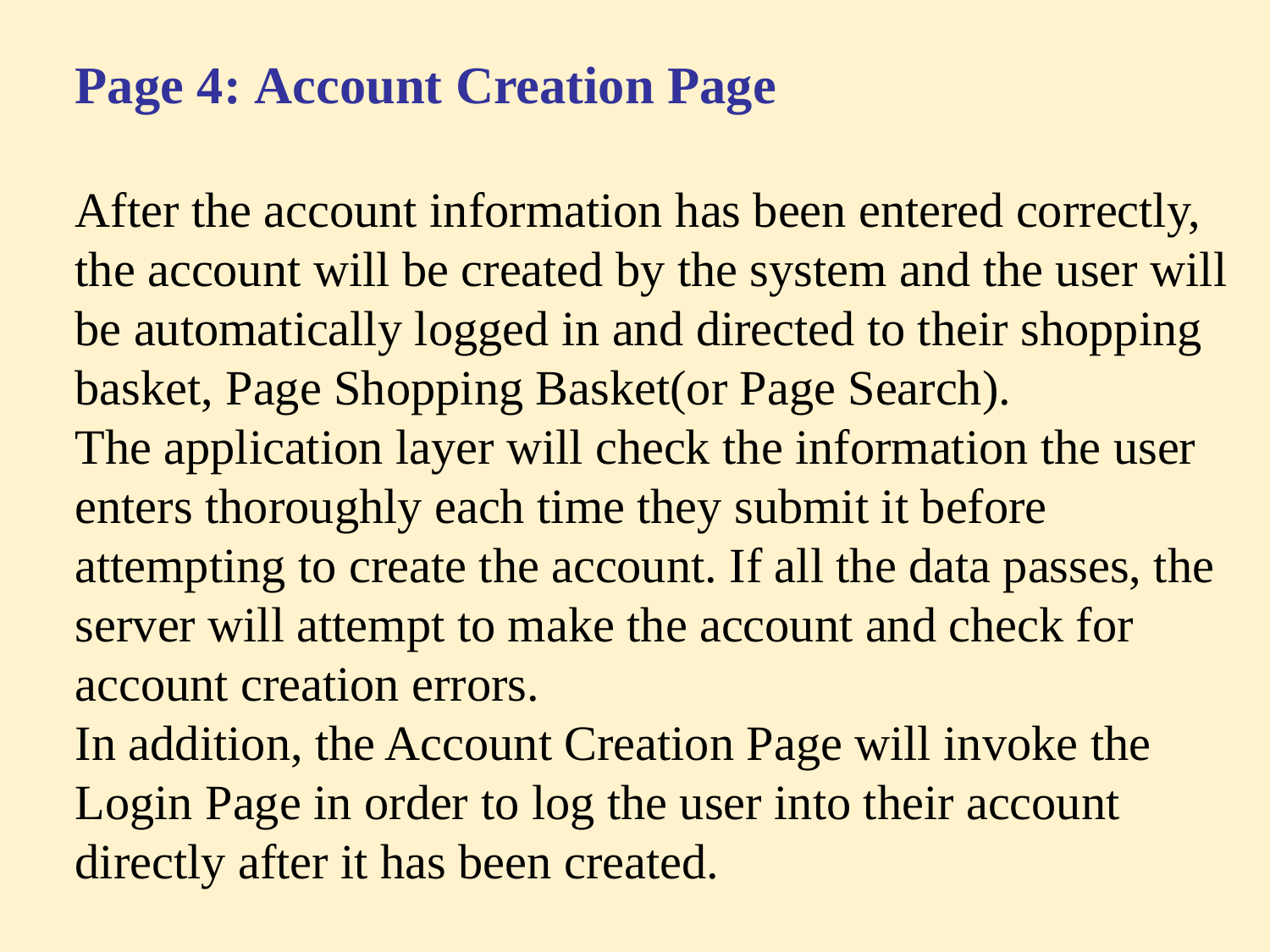

Page 4: Account Creation Page
After the account information has been entered correctly, the account will be created by the system and the user will be automatically logged in and directed to their shopping basket, Page Shopping Basket(or Page Search).
The application layer will check the information the user enters thoroughly each time they submit it before attempting to create the account. If all the data passes, the server will attempt to make the account and check for account creation errors.
In addition, the Account Creation Page will invoke the Login Page in order to log the user into their account directly after it has been created.